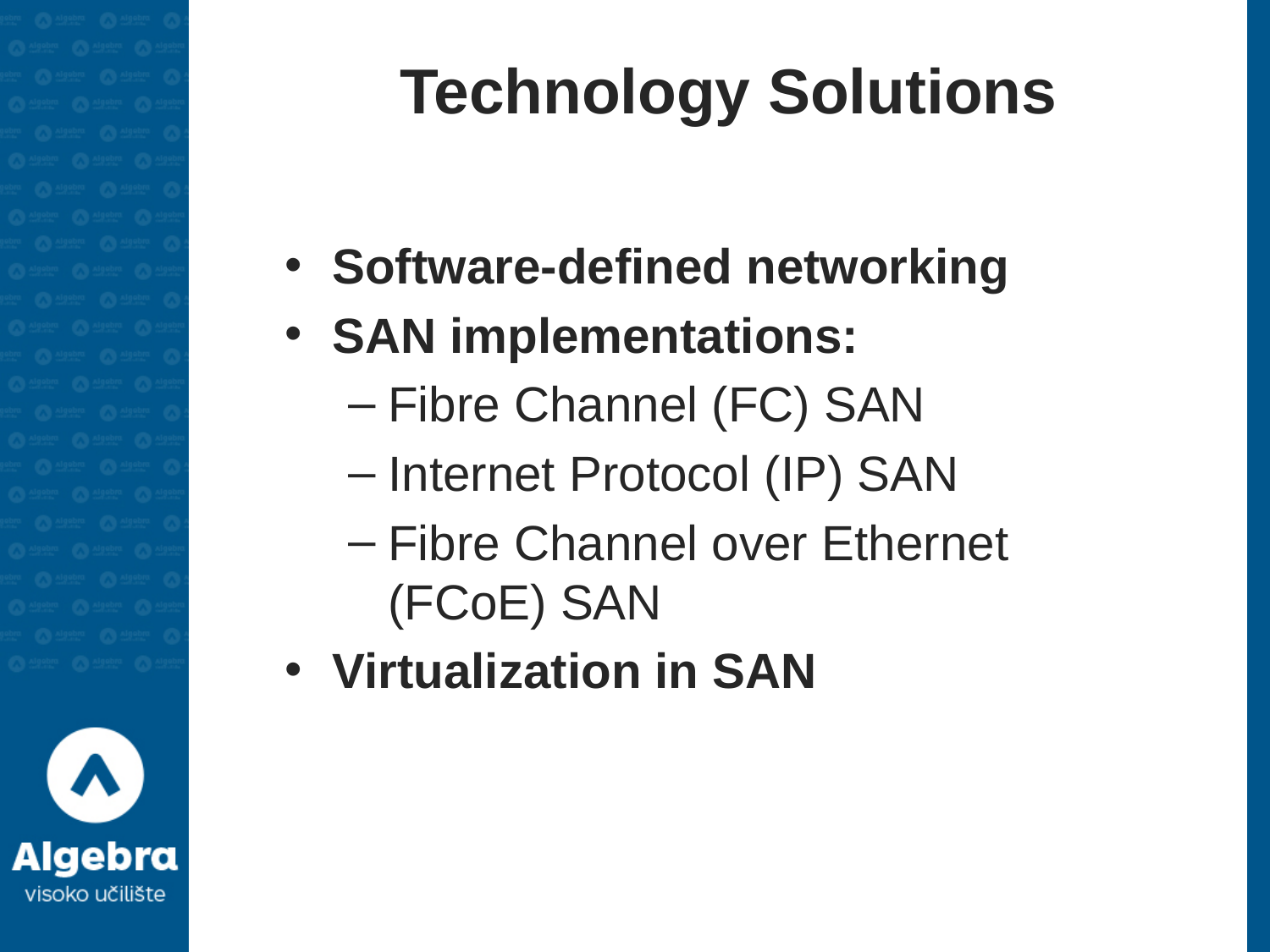

# Technology Solutions
Software-defined networking
SAN implementations:
Fibre Channel (FC) SAN
Internet Protocol (IP) SAN
Fibre Channel over Ethernet (FCoE) SAN
Virtualization in SAN